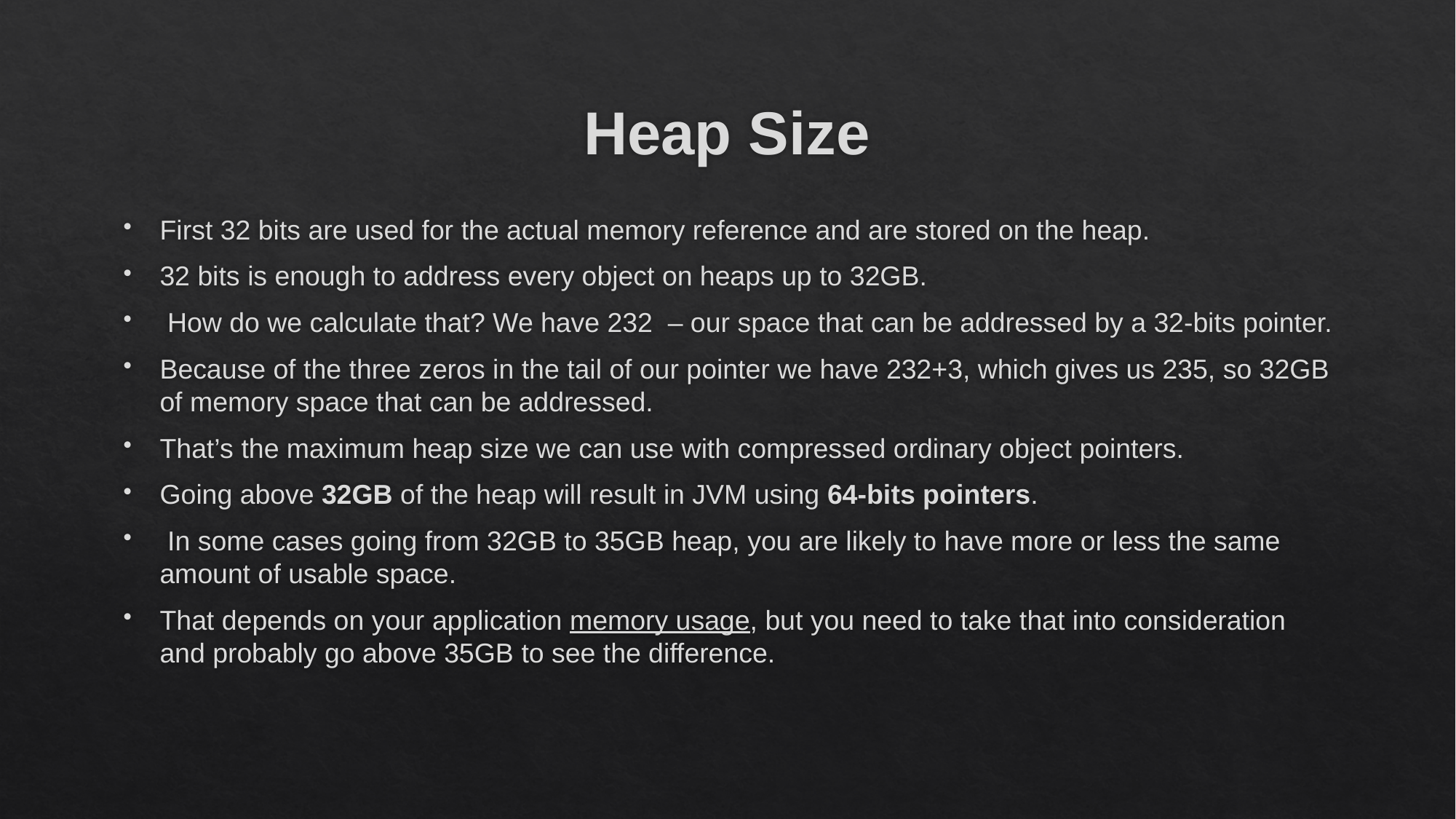

# Heap Size
First 32 bits are used for the actual memory reference and are stored on the heap.
32 bits is enough to address every object on heaps up to 32GB.
 How do we calculate that? We have 232  – our space that can be addressed by a 32-bits pointer.
Because of the three zeros in the tail of our pointer we have 232+3, which gives us 235, so 32GB of memory space that can be addressed.
That’s the maximum heap size we can use with compressed ordinary object pointers.
Going above 32GB of the heap will result in JVM using 64-bits pointers.
 In some cases going from 32GB to 35GB heap, you are likely to have more or less the same amount of usable space.
That depends on your application memory usage, but you need to take that into consideration and probably go above 35GB to see the difference.